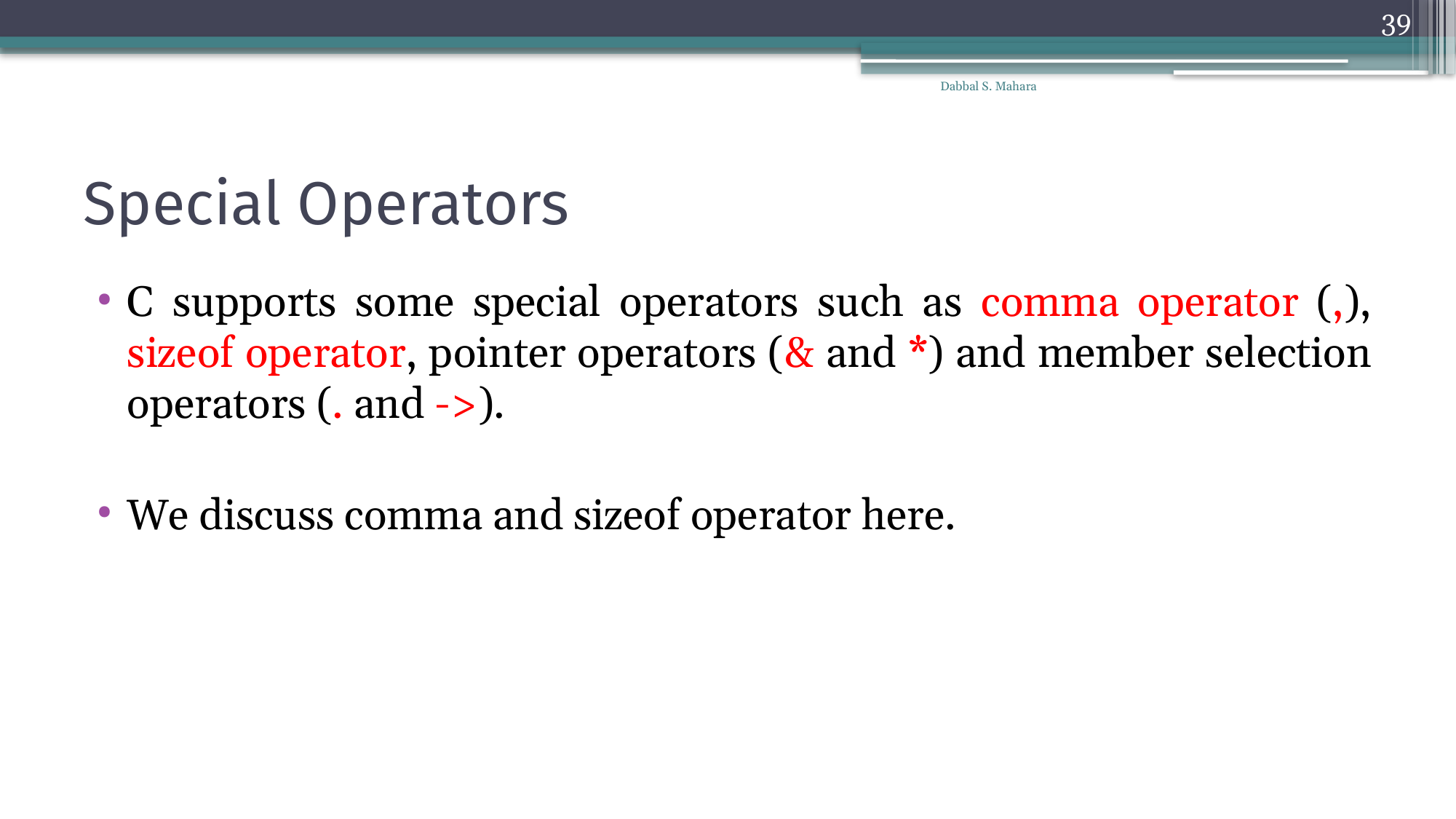

39
Dabbal S. Mahara
# Special Operators
C supports some special operators such as comma operator (,), sizeof operator, pointer operators (& and *) and member selection operators (. and ->).

We discuss comma and sizeof operator here.